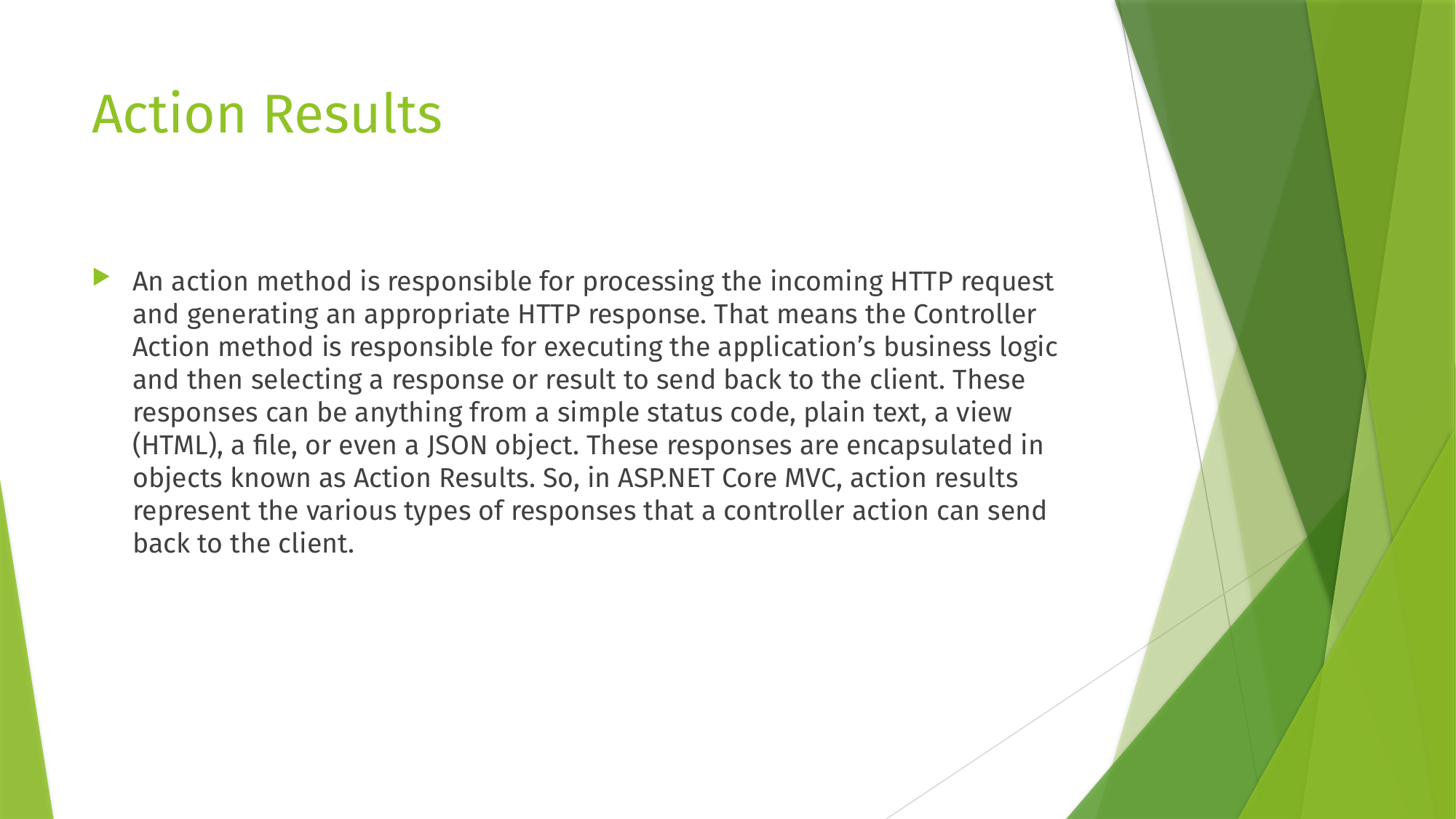

# Action Results
An action method is responsible for processing the incoming HTTP request and generating an appropriate HTTP response. That means the Controller Action method is responsible for executing the application’s business logic and then selecting a response or result to send back to the client. These responses can be anything from a simple status code, plain text, a view (HTML), a file, or even a JSON object. These responses are encapsulated in objects known as Action Results. So, in ASP.NET Core MVC, action results represent the various types of responses that a controller action can send back to the client.